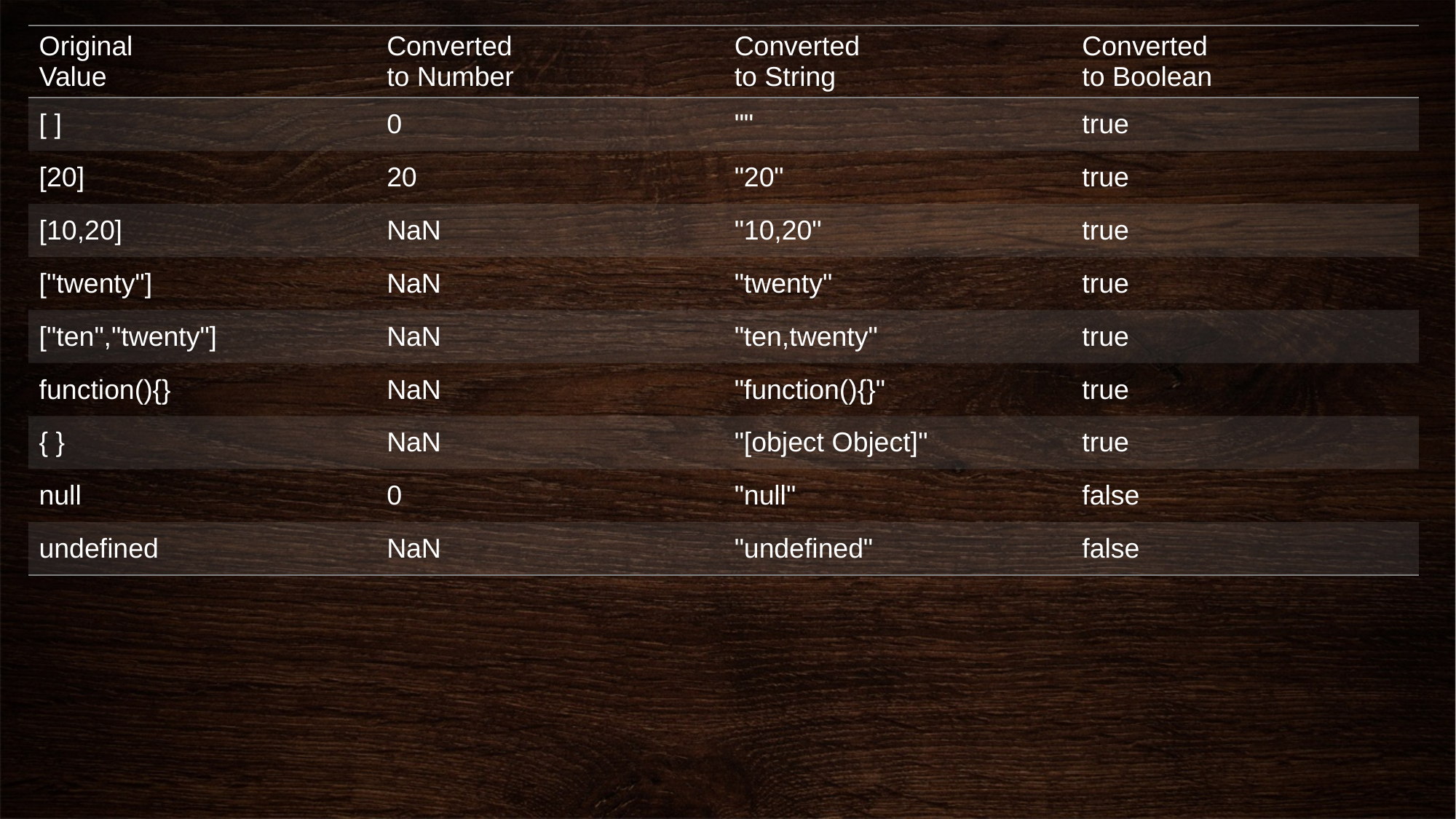

| Original Value | Converted to Number | Converted to String | Converted to Boolean |
| --- | --- | --- | --- |
| [ ] | 0 | "" | true |
| [20] | 20 | "20" | true |
| [10,20] | NaN | "10,20" | true |
| ["twenty"] | NaN | "twenty" | true |
| ["ten","twenty"] | NaN | "ten,twenty" | true |
| function(){} | NaN | "function(){}" | true |
| { } | NaN | "[object Object]" | true |
| null | 0 | "null" | false |
| undefined | NaN | "undefined" | false |